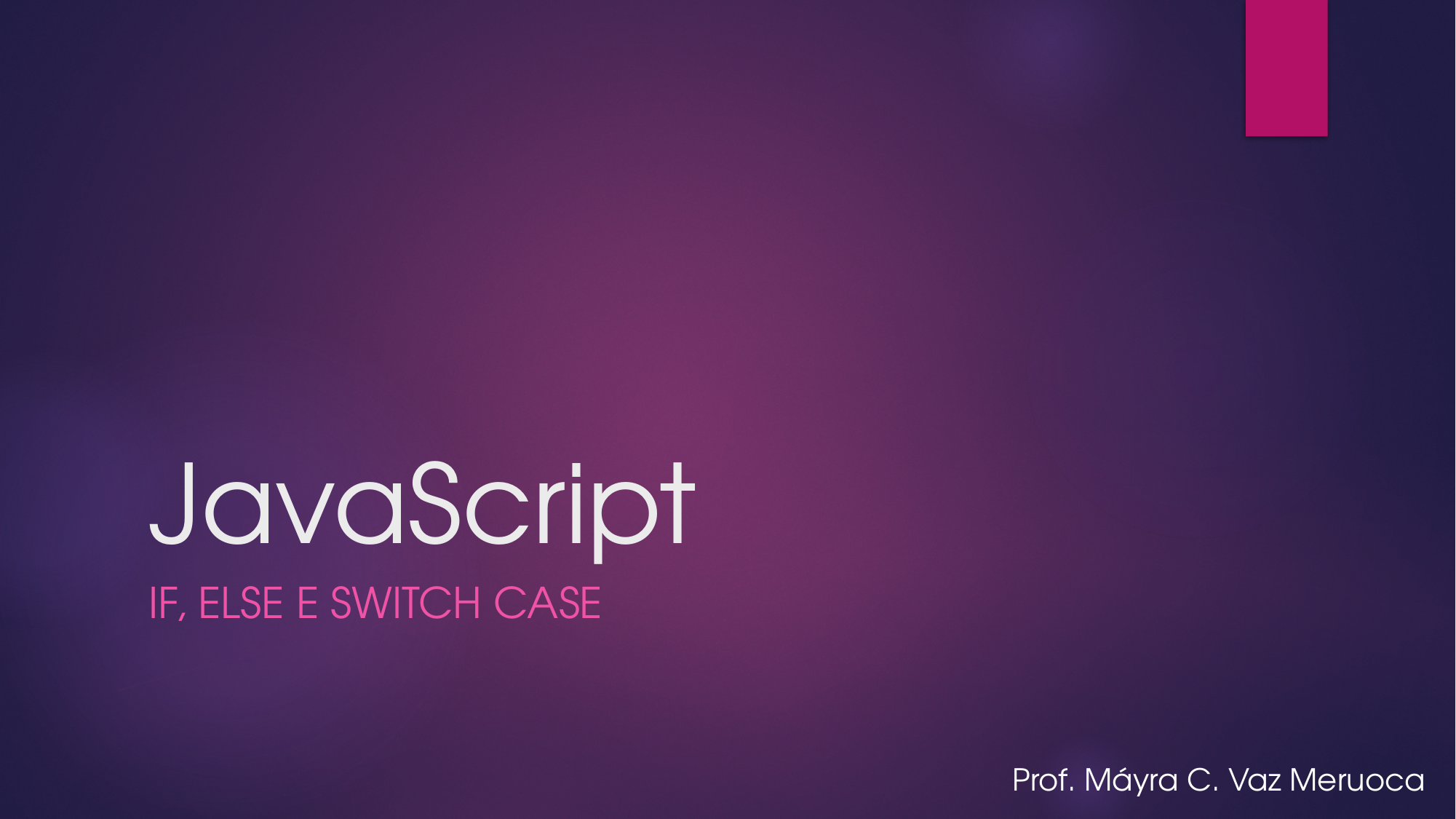

# JavaScript
IF, Else e Switch case
Prof. Máyra C. Vaz Meruoca